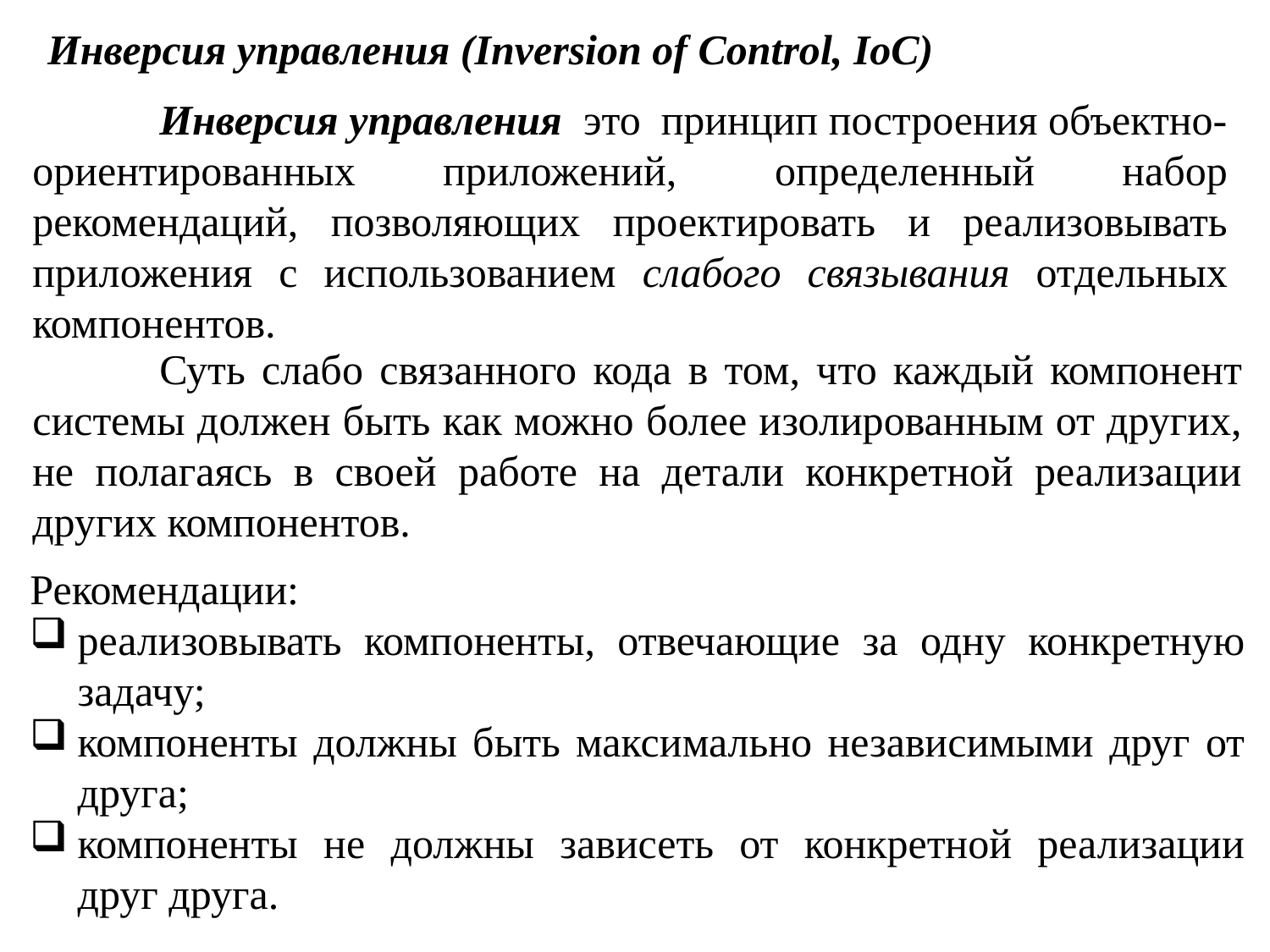

Инверсия управления (Inversion of Control, IoC)
	Инверсия управления  это  принцип построения объектно-ориентированных приложений,  определенный набор рекомендаций, позволяющих проектировать и реализовывать приложения с использованием слабого связывания отдельных компонентов.
	Суть слабо связанного кода в том, что каждый компонент системы должен быть как можно более изолированным от других, не полагаясь в своей работе на детали конкретной реализации других компонентов.
Рекомендации:
реализовывать компоненты, отвечающие за одну конкретную задачу;
компоненты должны быть максимально независимыми друг от друга;
компоненты не должны зависеть от конкретной реализации друг друга.